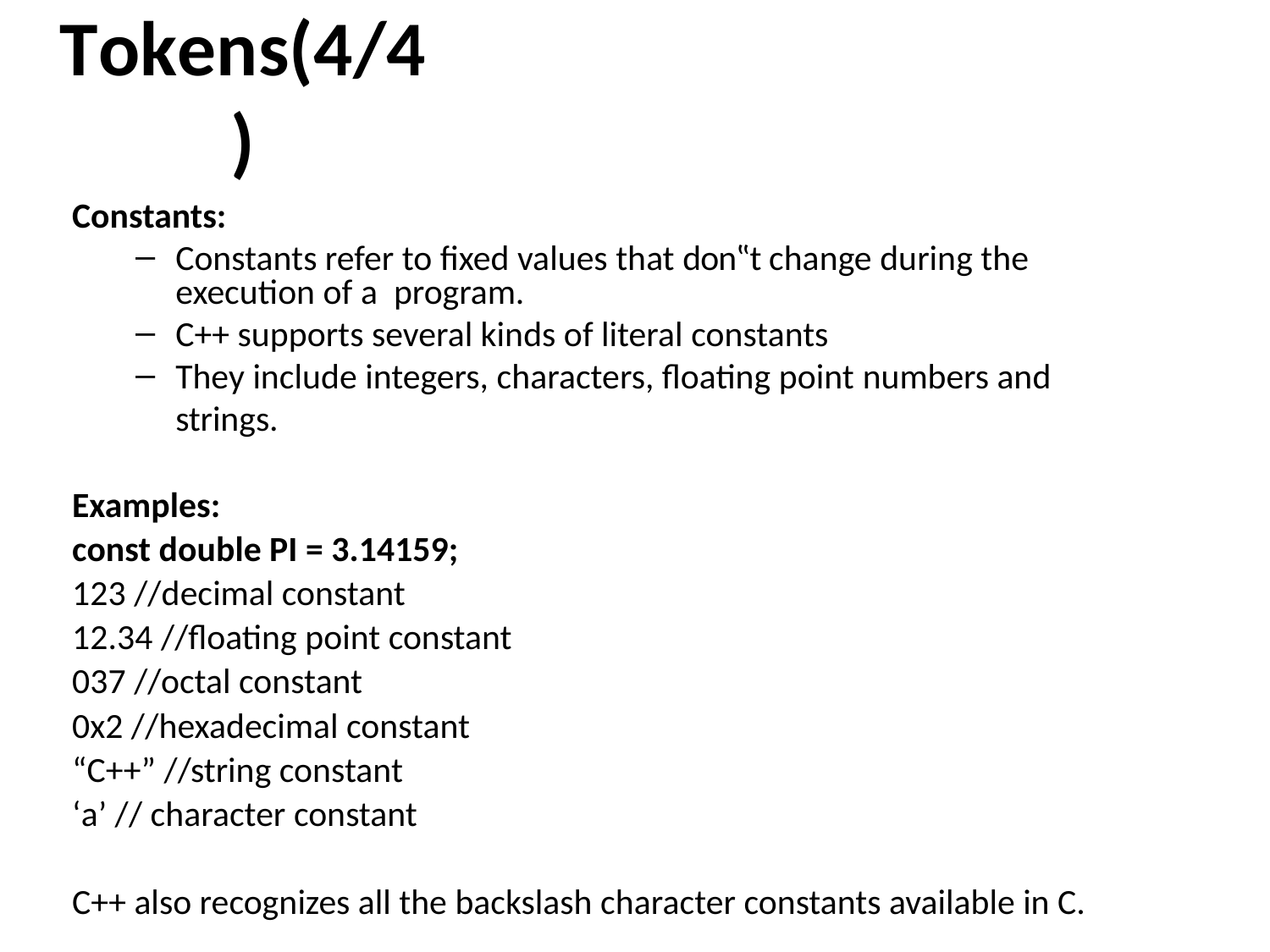

# Tokens(4/4)
Constants:
Constants refer to fixed values that don‟t change during the execution of a  program.
C++ supports several kinds of literal constants
They include integers, characters, floating point numbers and strings.

Examples:
const double PI = 3.14159;
123 //decimal constant
12.34 //floating point constant
037 //octal constant
0x2 //hexadecimal constant
“C++” //string constant
‘a’ // character constant

C++ also recognizes all the backslash character constants available in C.